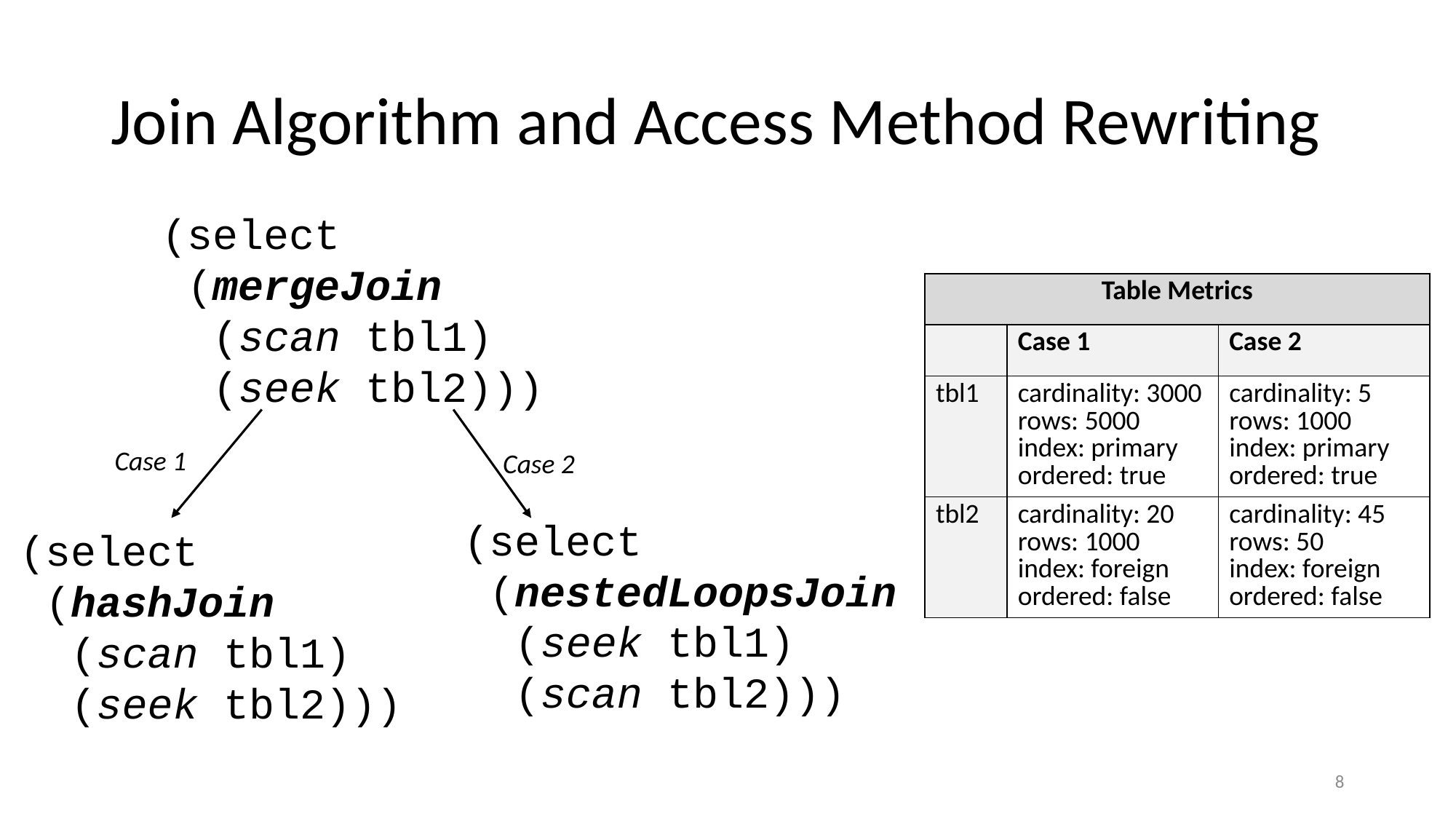

# Join Algorithm and Access Method Rewriting
(select
 (mergeJoin
  (scan tbl1)
  (seek tbl2)))
Case 1
Case 2
(select
 (nestedLoopsJoin
  (seek tbl1)
  (scan tbl2)))
(select
 (hashJoin
  (scan tbl1)
  (seek tbl2)))
| Table Metrics |  |  |
| --- | --- | --- |
|  | Case 1 | Case 2 |
| tbl1 | cardinality: 3000 rows: 5000 index: primary ordered: true | cardinality: 5 rows: 1000 index: primary ordered: true |
| tbl2 | cardinality: 20 rows: 1000 index: foreign ordered: false | cardinality: 45 rows: 50 index: foreign ordered: false |
8